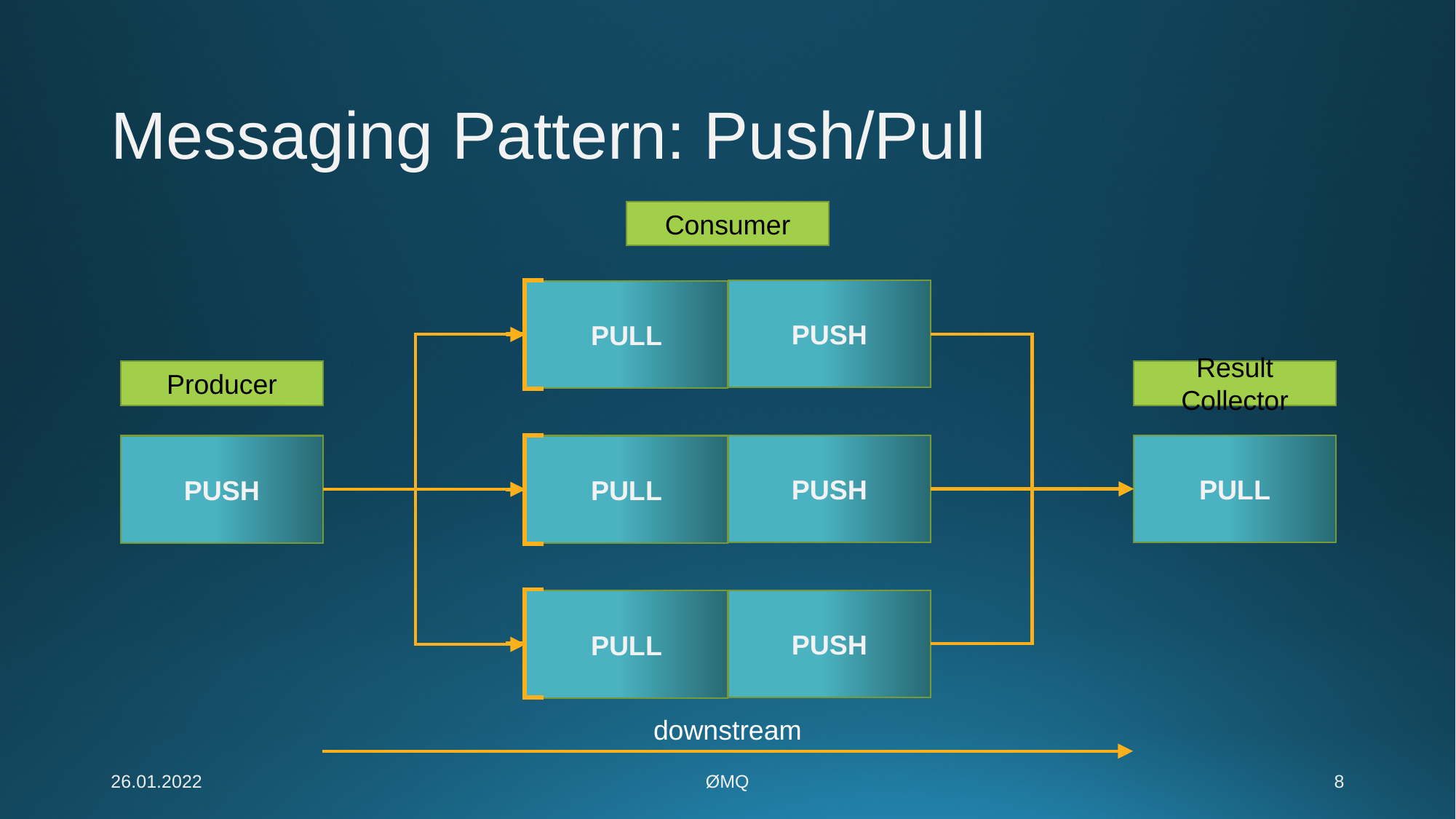

# Messaging Pattern: Push/Pull
Consumer

PUSH
PULL
Result Collector
Producer
PUSH
PULL

PUSH
PULL

PUSH
PULL
downstream
26.01.2022
ØMQ
8